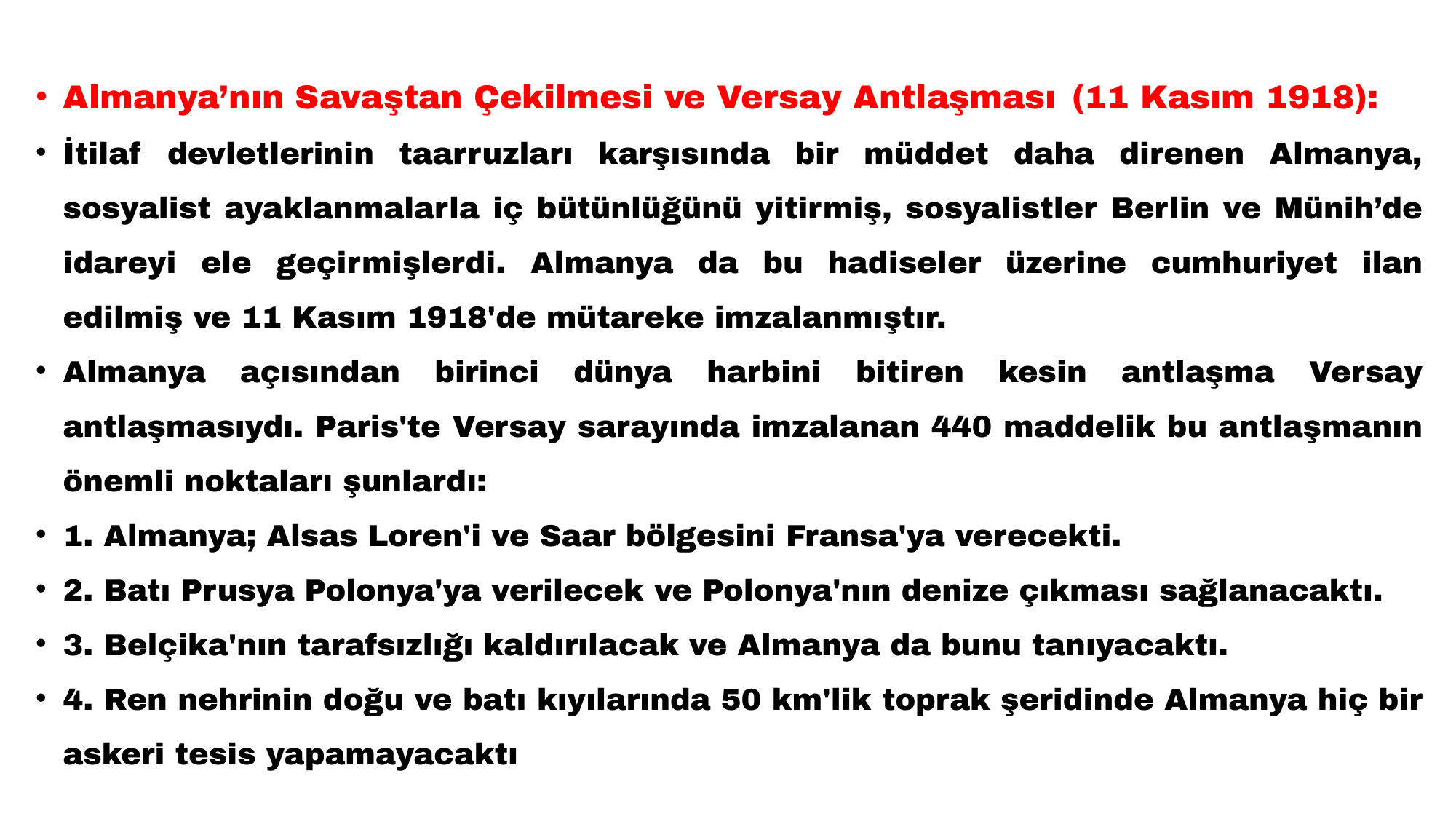

#
Almanya’nın Savaştan Çekilmesi ve Versay Antlaşması  (11 Kasım 1918):
İtilaf devletlerinin taarruzları karşısında bir müddet daha direnen Almanya, sosyalist ayaklanmalarla iç bütünlüğünü yitirmiş, sosyalistler Berlin ve Münih’de idareyi ele geçirmişlerdi. Almanya da bu hadiseler üzerine cumhuriyet ilan edilmiş ve 11 Kasım 1918'de mütareke imzalanmıştır.
Almanya açısından birinci dünya harbini bitiren kesin antlaşma Versay antlaşmasıydı. Paris'te Versay sarayında imzalanan 440 maddelik bu antlaşmanın önemli noktaları şunlardı:
1. Almanya; Alsas Loren'i ve Saar bölgesini Fransa'ya verecekti.
2. Batı Prusya Polonya'ya verilecek ve Polonya'nın denize çıkması sağlanacaktı.
3. Belçika'nın tarafsızlığı kaldırılacak ve Almanya da bunu tanıyacaktı.
4. Ren nehrinin doğu ve batı kıyılarında 50 km'lik toprak şeridinde Almanya hiç bir askeri tesis yapamayacaktı